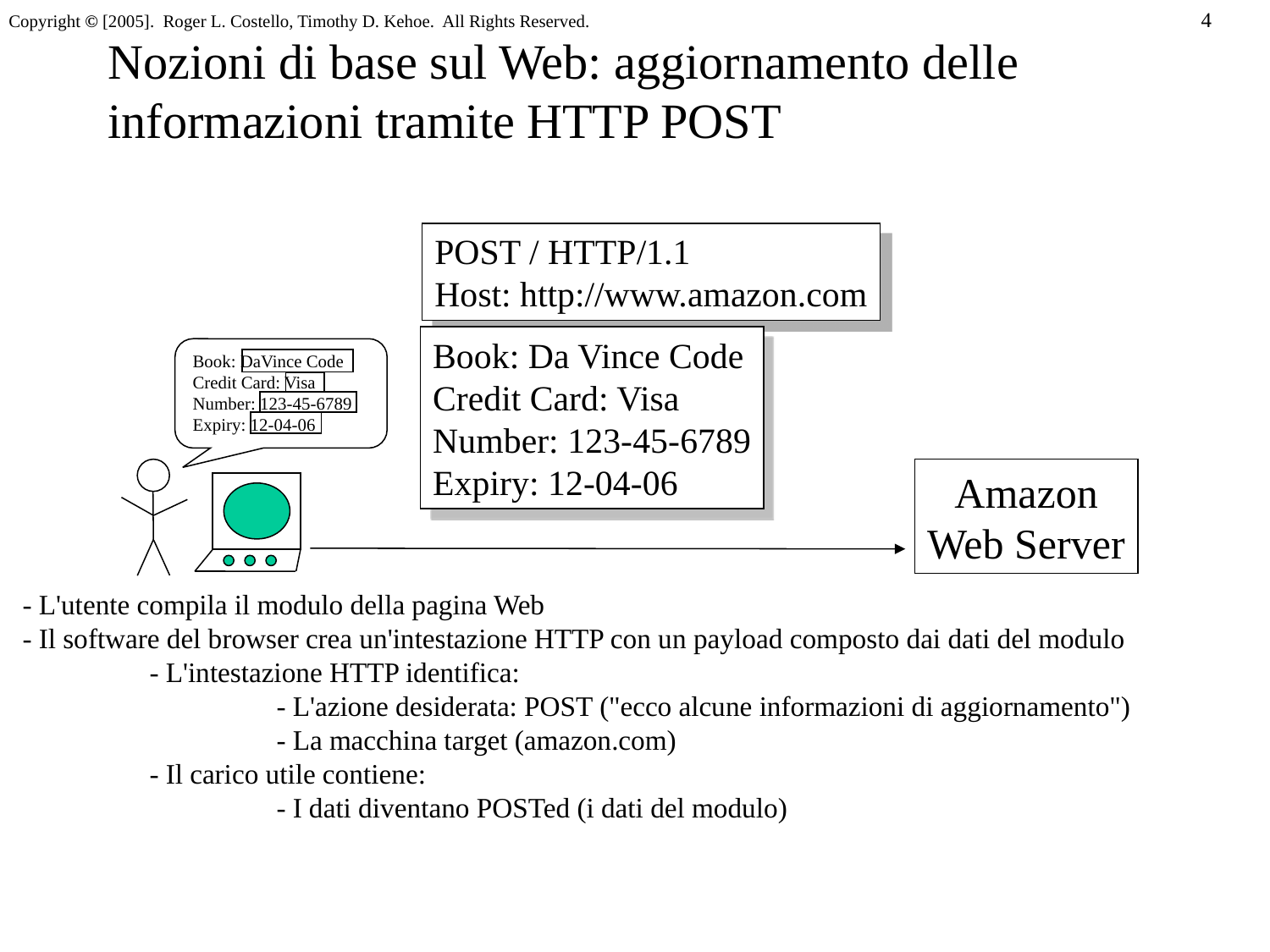

Nozioni di base sul Web: aggiornamento delle informazioni tramite HTTP POST

POST / HTTP/1.1
Host: http://www.amazon.com
Book: Da Vince Code
Credit Card: Visa
Number: 123-45-6789
Expiry: 12-04-06
Book: DaVince Code
Credit Card: Visa
Number: 123-45-6789
Expiry: 12-04-06

Amazon
Web Server

- L'utente compila il modulo della pagina Web
- Il software del browser crea un'intestazione HTTP con un payload composto dai dati del modulo
	- L'intestazione HTTP identifica:
		- L'azione desiderata: POST ("ecco alcune informazioni di aggiornamento")
		- La macchina target (amazon.com)
	- Il carico utile contiene:
		- I dati diventano POSTed (i dati del modulo)